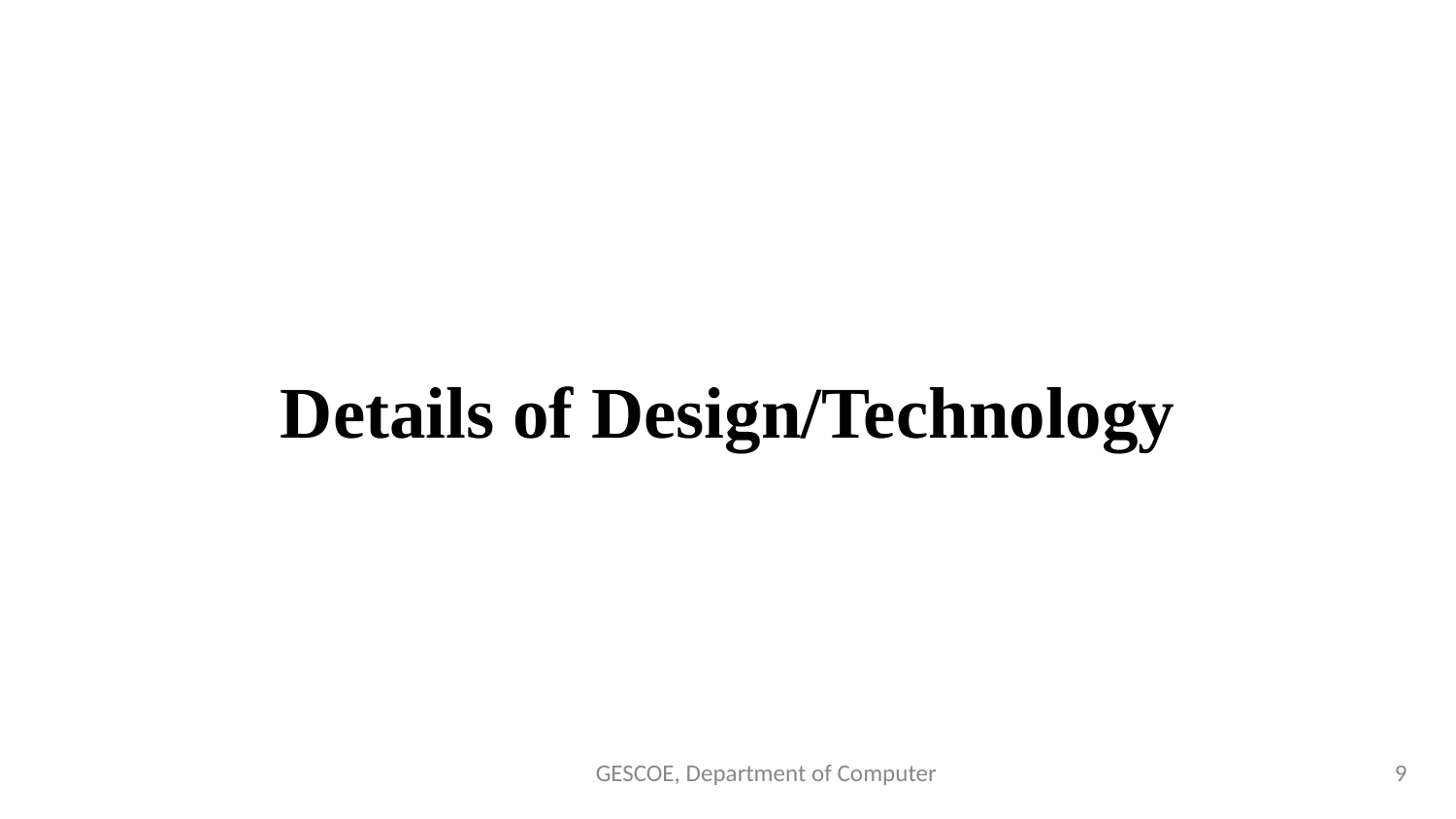

Details of Design/Technology
GESCOE, Department of Computer
9